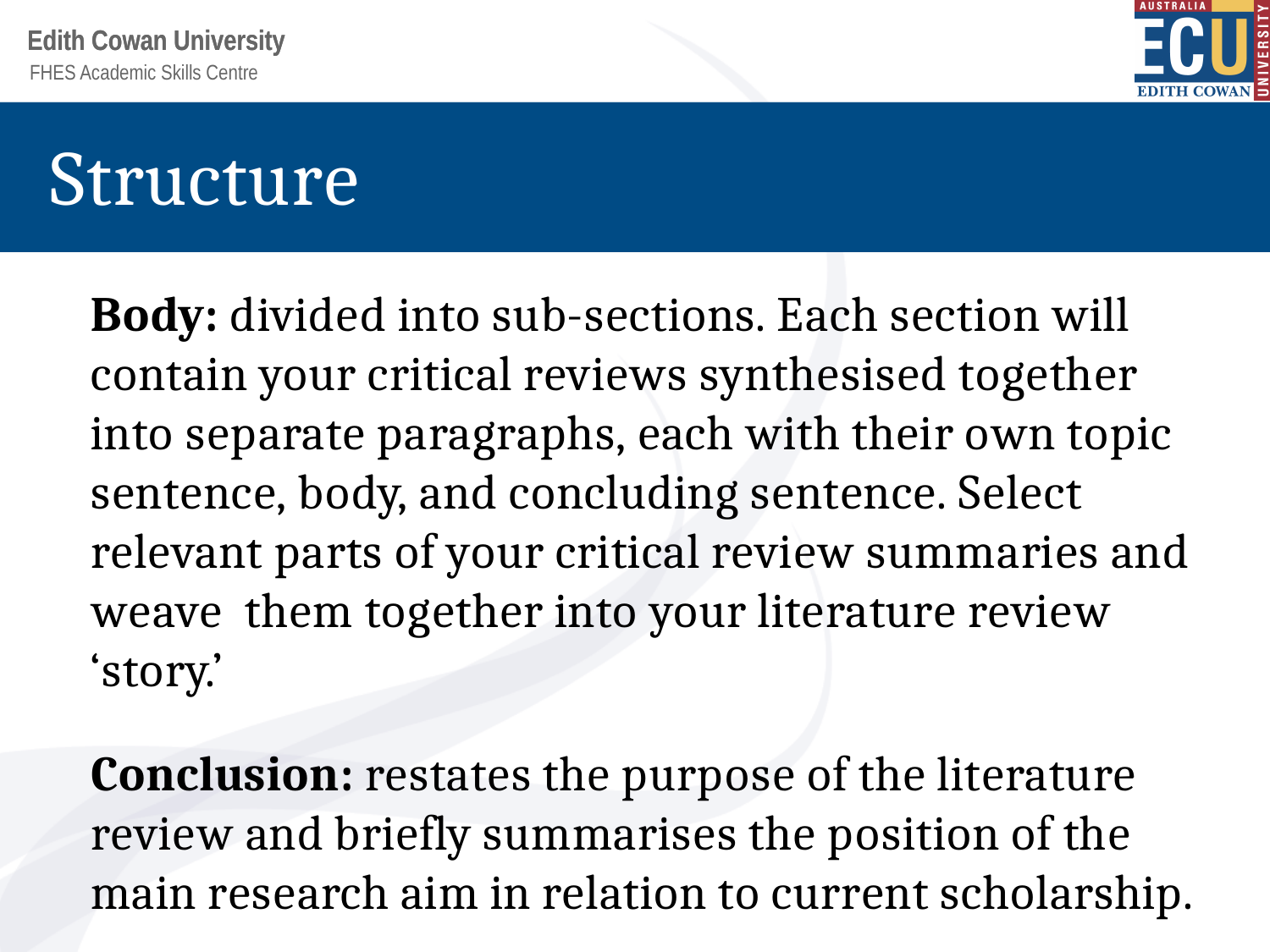

# Structure
	Body: divided into sub-sections. Each section will contain your critical reviews synthesised together into separate paragraphs, each with their own topic sentence, body, and concluding sentence. Select relevant parts of your critical review summaries and weave  them together into your literature review ‘story.’

	Conclusion: restates the purpose of the literature review and briefly summarises the position of the main research aim in relation to current scholarship.